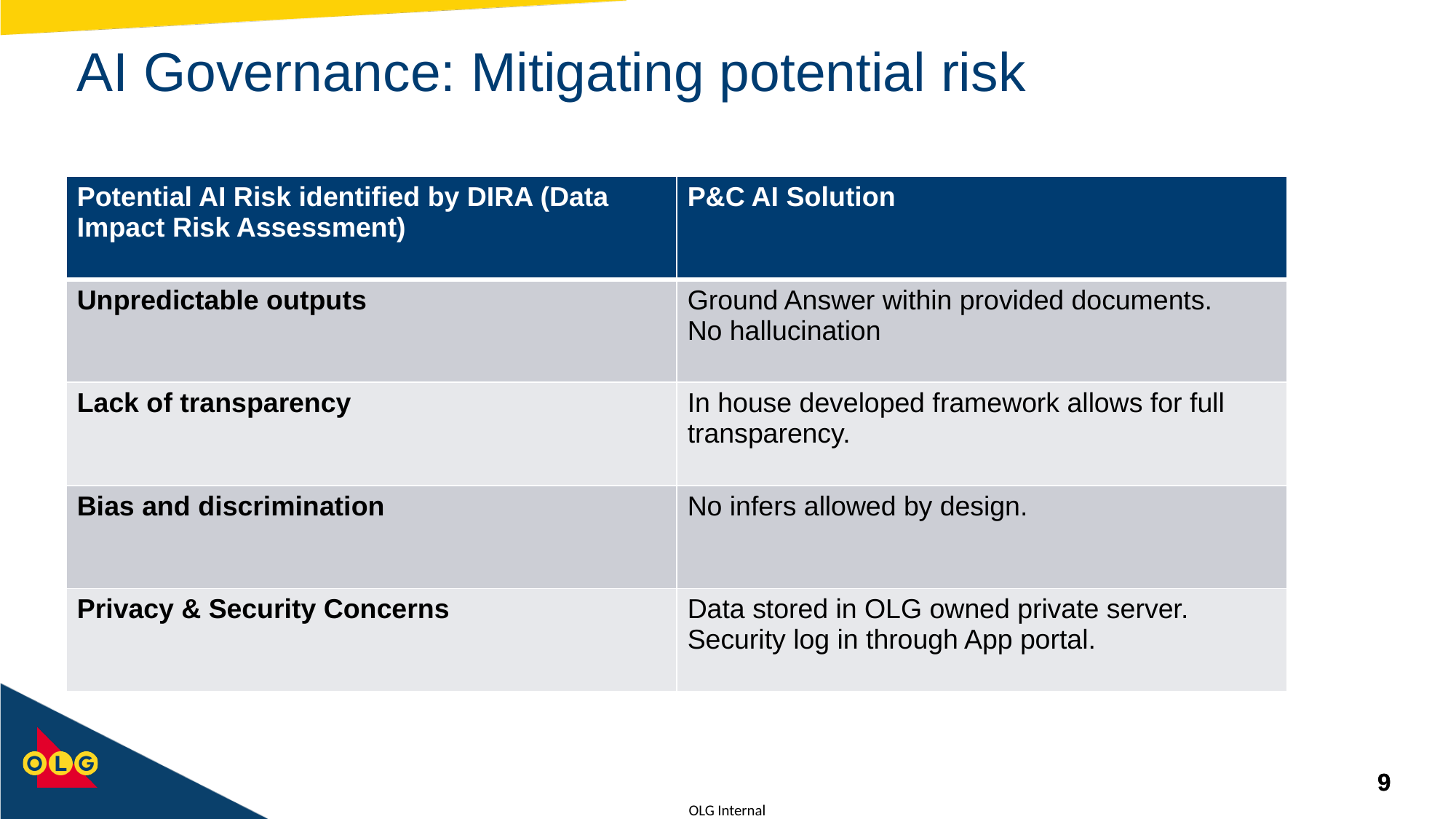

# AI Governance: Mitigating potential risk
| Potential AI Risk identified by DIRA (Data Impact Risk Assessment) | P&C AI Solution |
| --- | --- |
| Unpredictable outputs | Ground Answer within provided documents. No hallucination |
| Lack of transparency | In house developed framework allows for full transparency. |
| Bias and discrimination | No infers allowed by design. |
| Privacy & Security Concerns | Data stored in OLG owned private server. Security log in through App portal. |
9
9